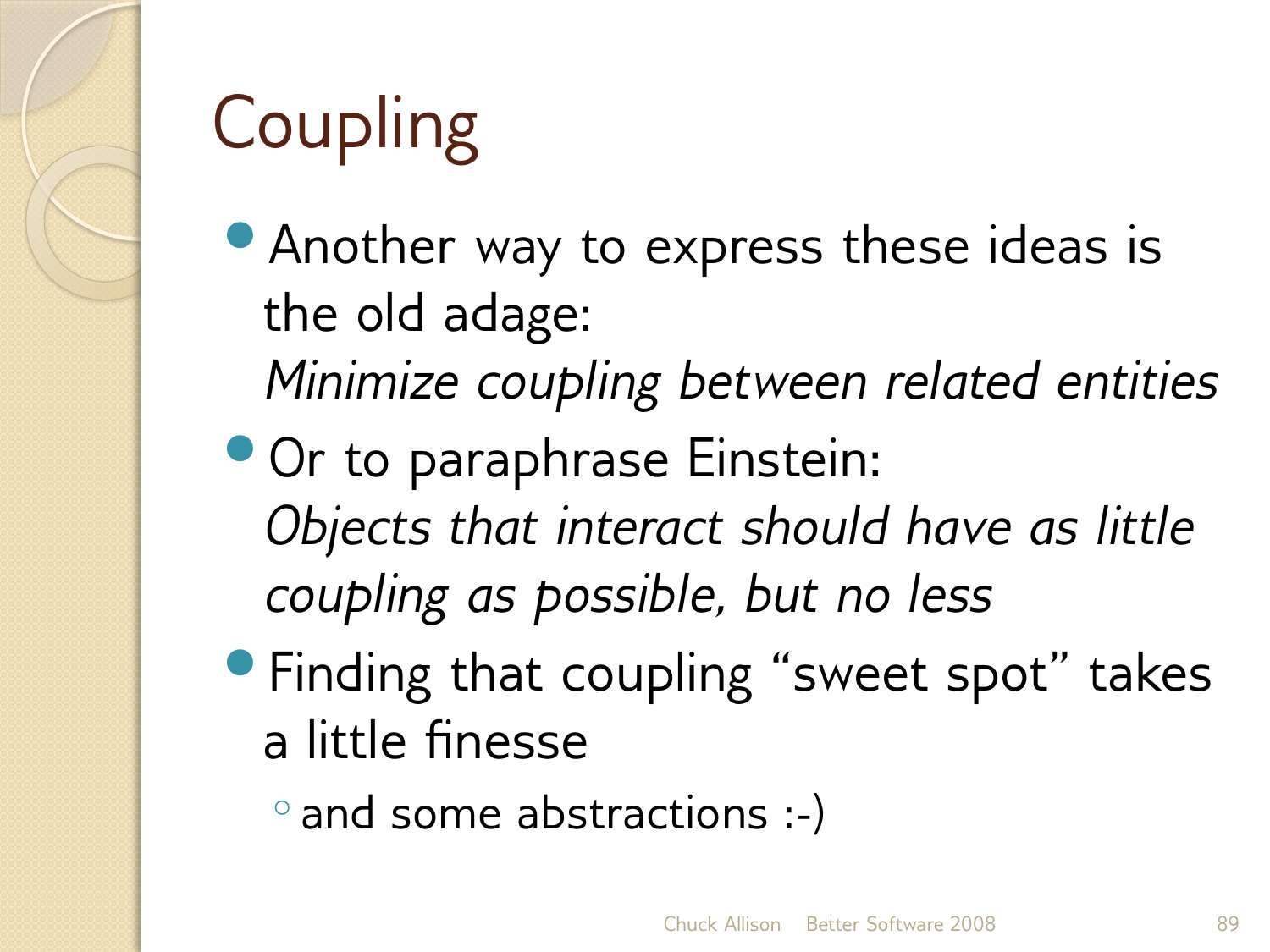

# Coupling
Another way to express these ideas is the old adage:
Minimize coupling between related entities
Or to paraphrase Einstein:
Objects that interact should have as little coupling as possible, but no less
Finding that coupling “sweet spot” takes a little finesse
and some abstractions :-)
Chuck Allison
Better Software 2008
89